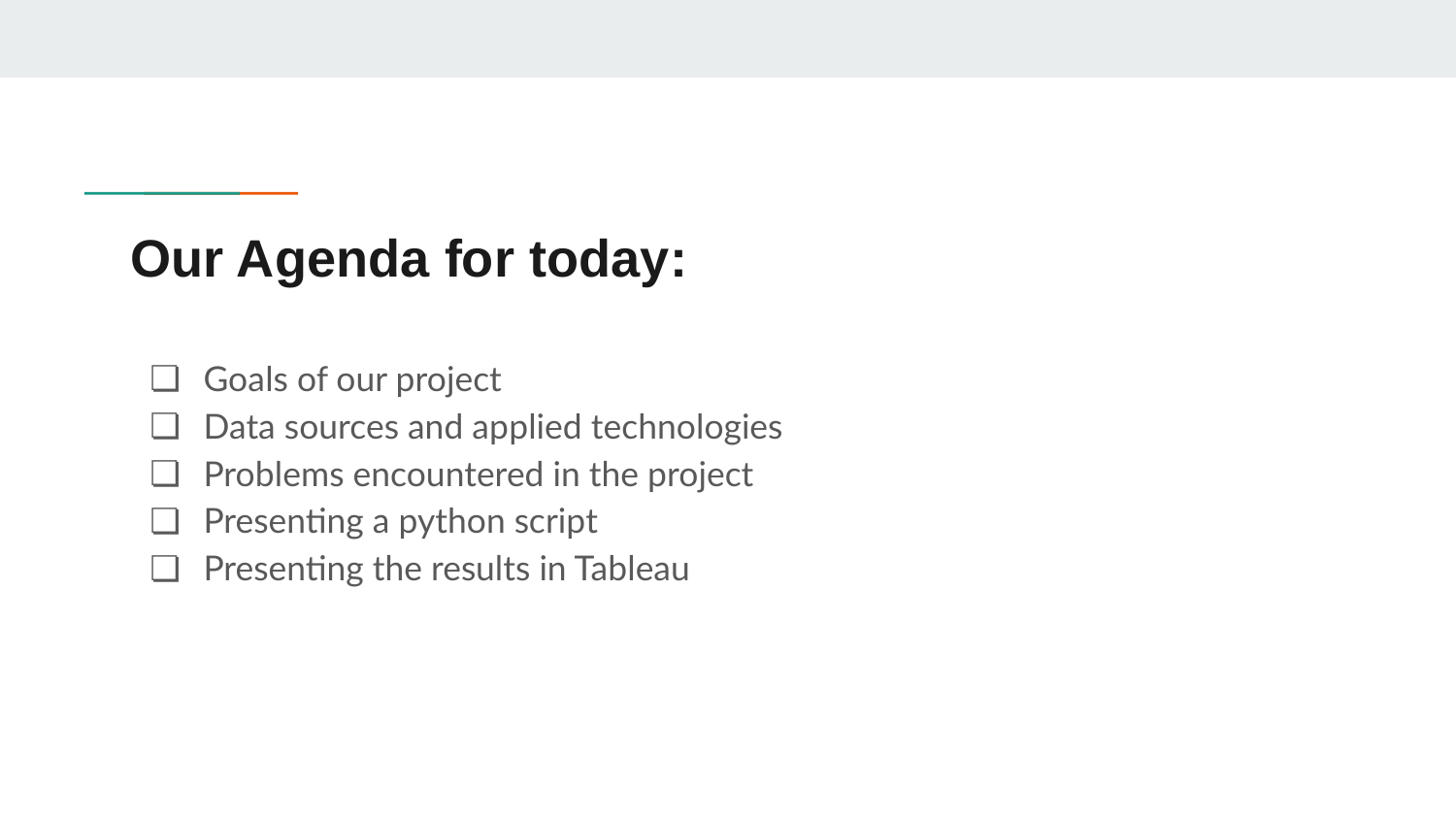

# Our Agenda for today:
Goals of our project
Data sources and applied technologies
Problems encountered in the project
Presenting a python script
Presenting the results in Tableau